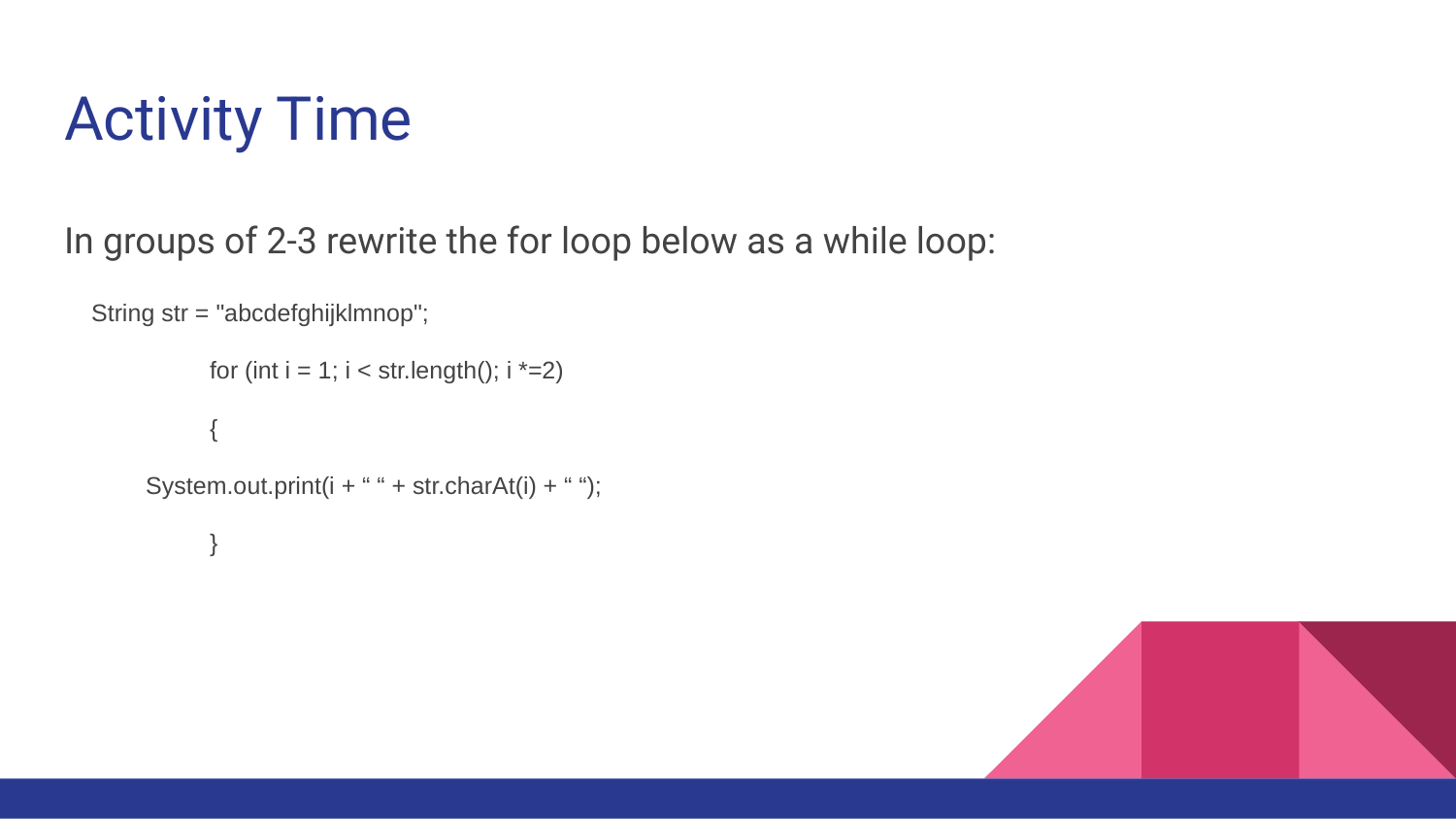

# Activity Time
In groups of 2-3 rewrite the for loop below as a while loop:
    String str = "abcdefghijklmnop";
    	for (int i = 1; i < str.length(); i *=2)
    	{
            System.out.print(i + “ “ + str.charAt(i) + “ “);
    	}